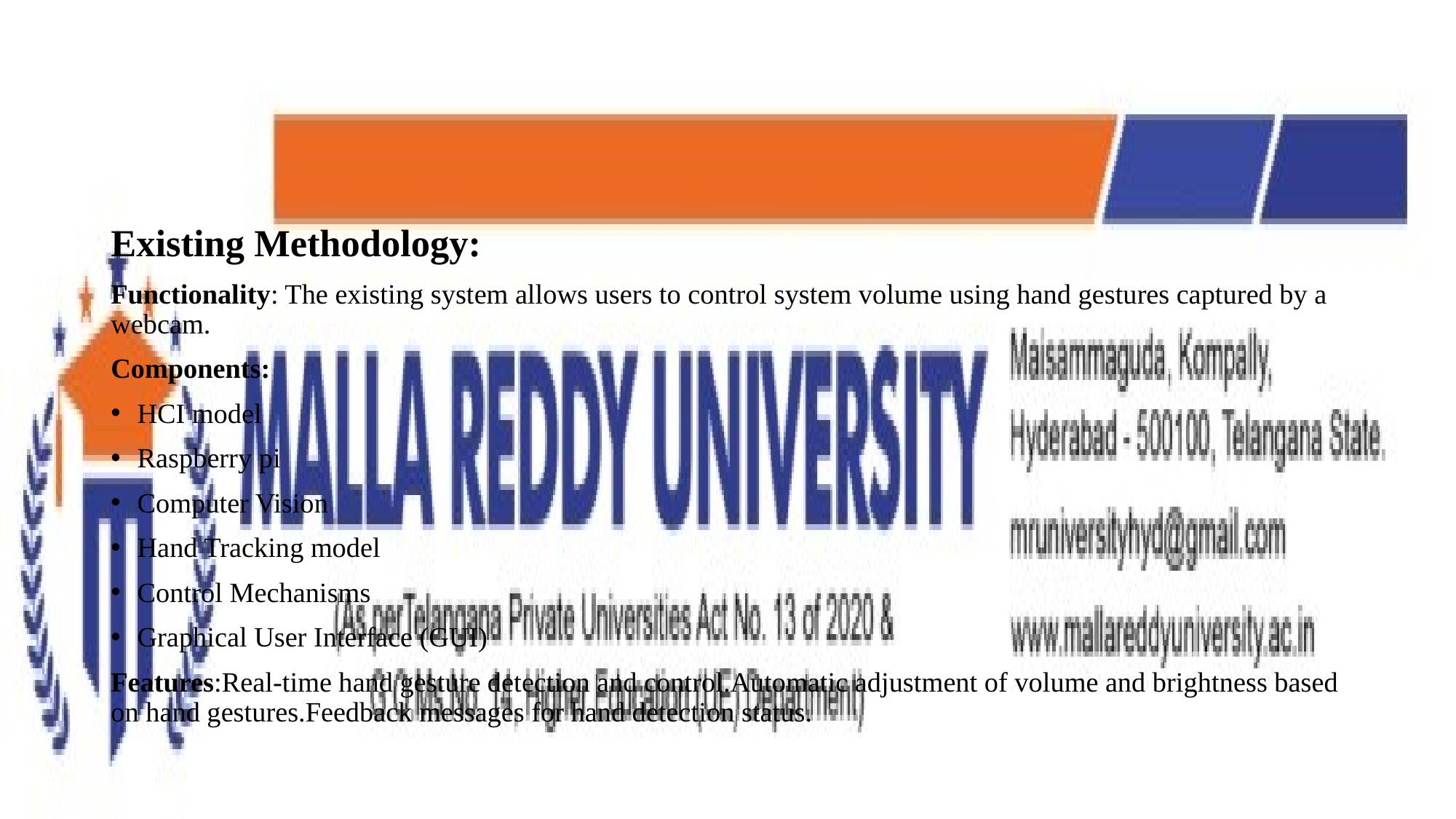

#
Existing Methodology:
Functionality: The existing system allows users to control system volume using hand gestures captured by a webcam.
Components:
HCI model
Raspberry pi
Computer Vision
Hand Tracking model
Control Mechanisms
Graphical User Interface (GUI)
Features:Real-time hand gesture detection and control.Automatic adjustment of volume and brightness based on hand gestures.Feedback messages for hand detection status.